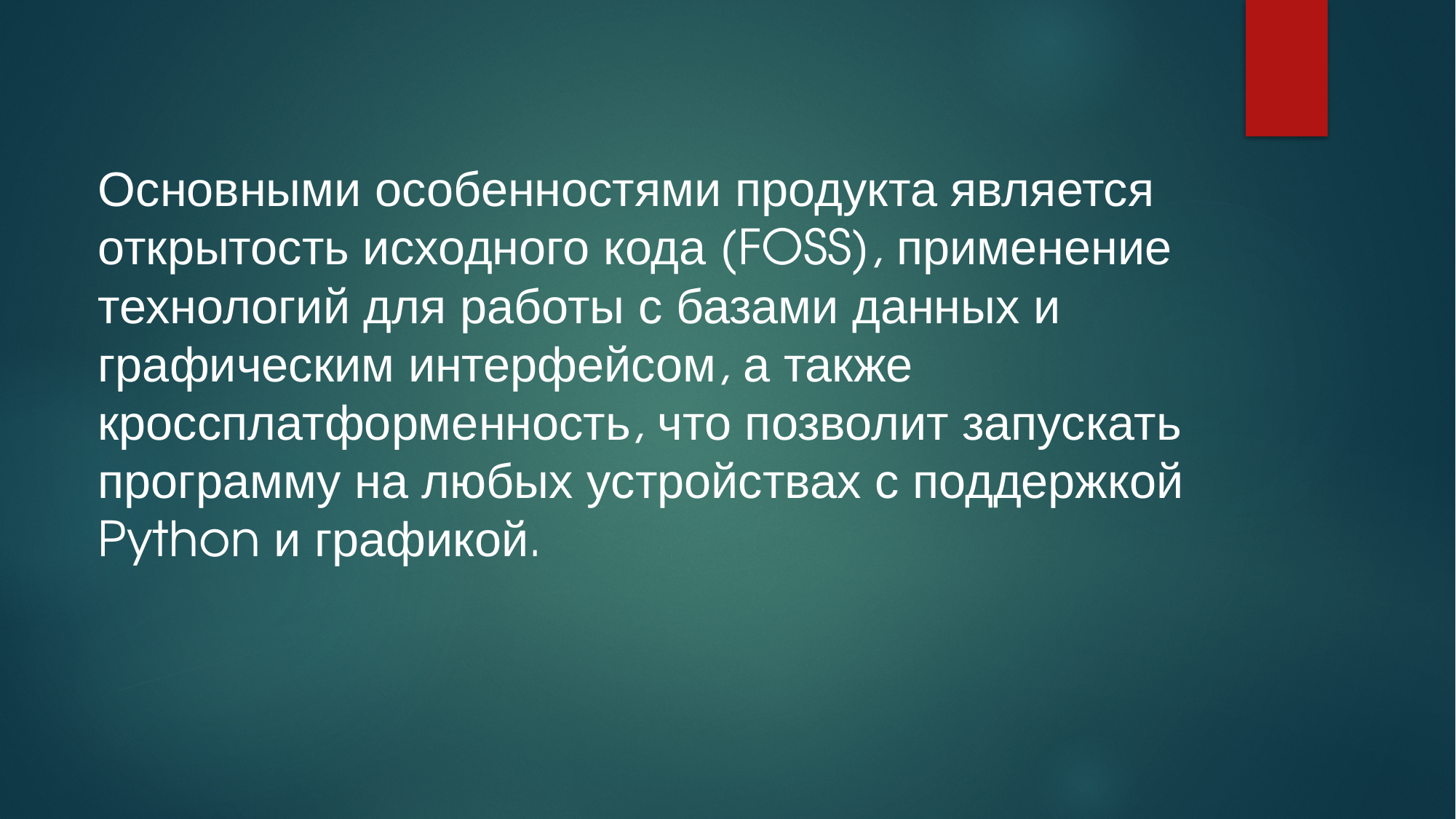

Основными особенностями продукта является открытость исходного кода (FOSS), применение технологий для работы с базами данных и графическим интерфейсом, а также кроссплатформенность, что позволит запускать программу на любых устройствах с поддержкой Python и графикой.